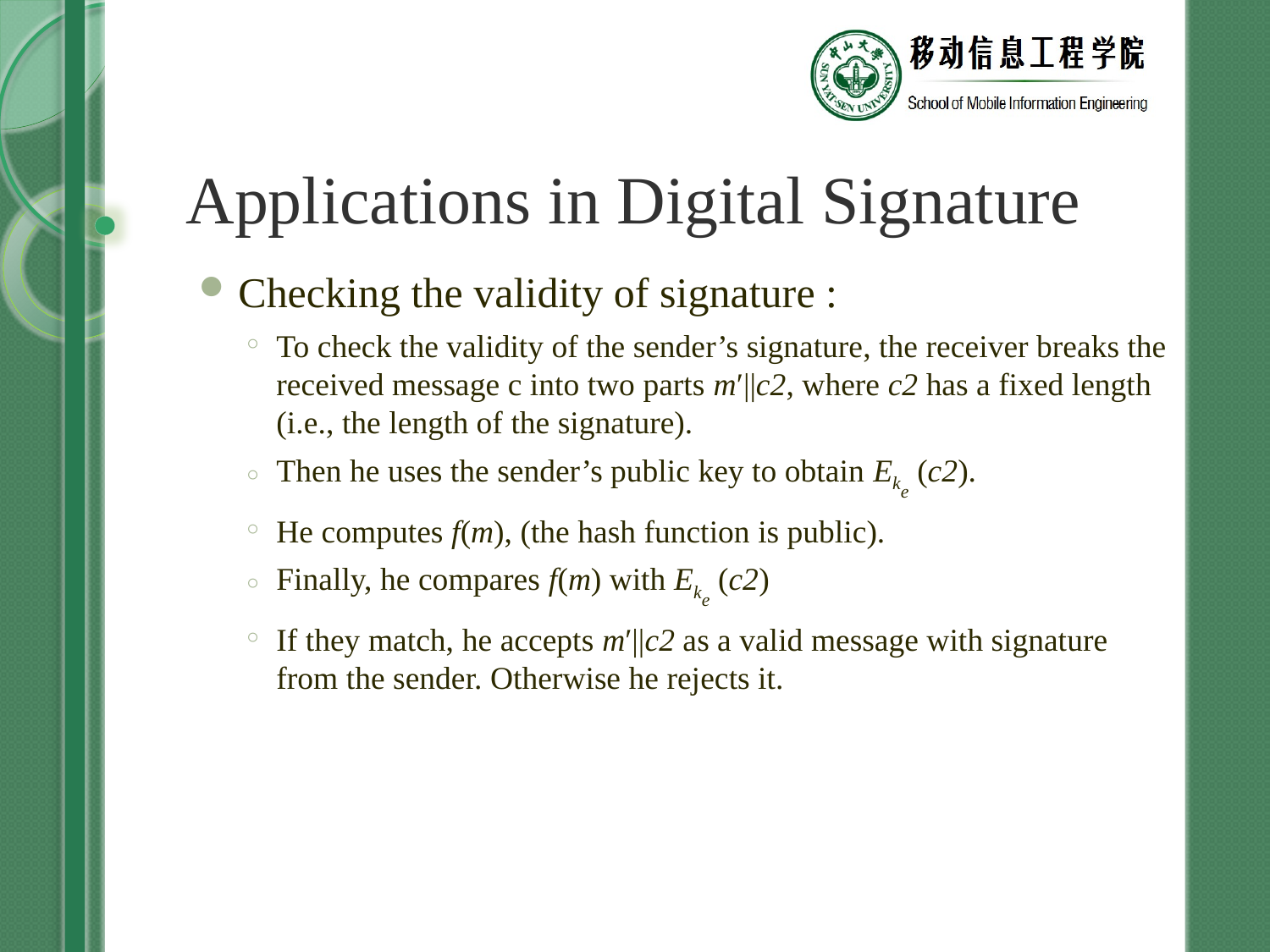

# Applications in Digital Signature
Checking the validity of signature :
To check the validity of the sender’s signature, the receiver breaks the received message c into two parts m′||c2, where c2 has a fixed length (i.e., the length of the signature).
Then he uses the sender’s public key to obtain Eke (c2).
He computes f(m), (the hash function is public).
Finally, he compares f(m) with Eke (c2)
If they match, he accepts m′||c2 as a valid message with signature from the sender. Otherwise he rejects it.